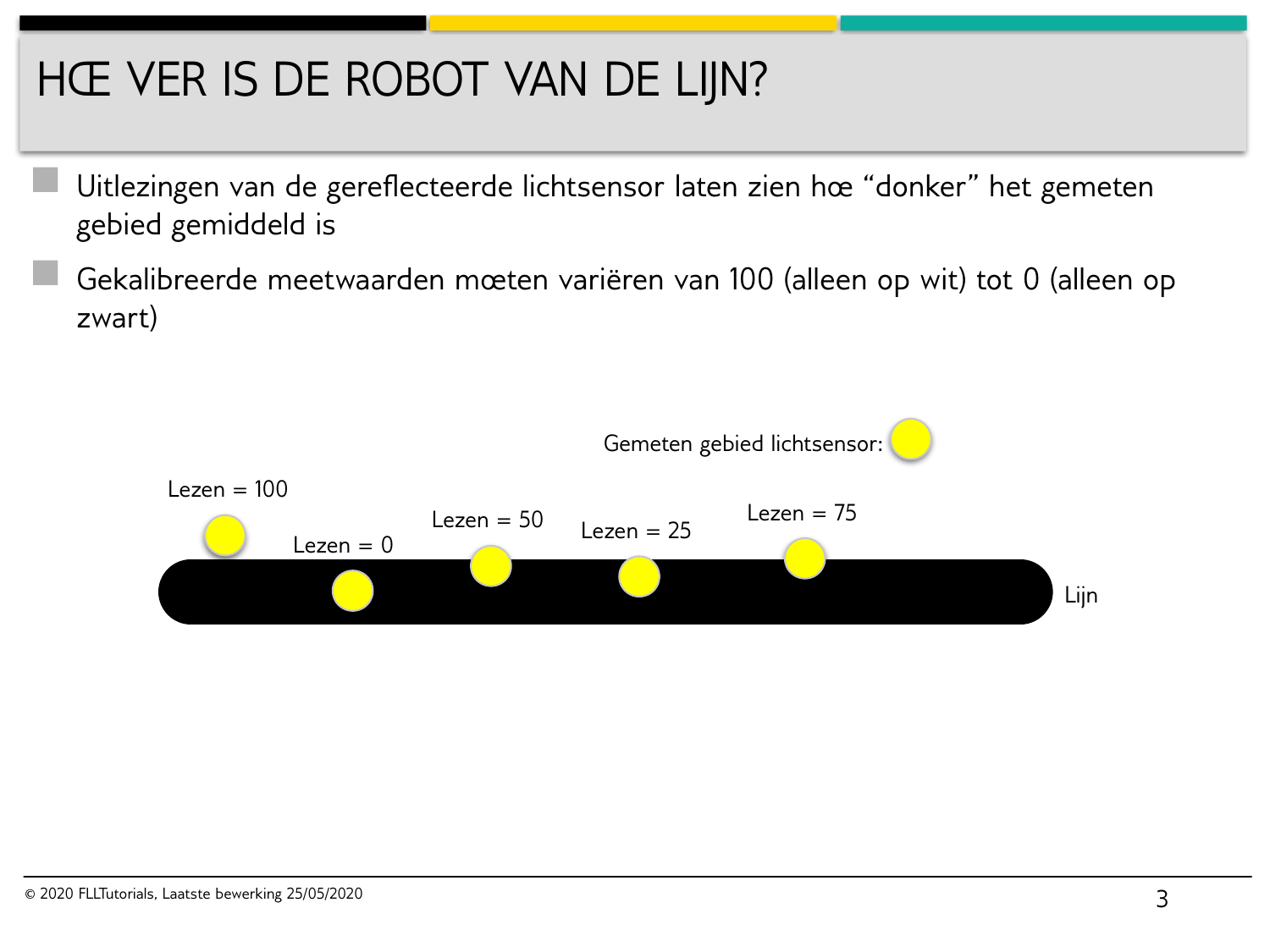

# Hoe ver is de robot van de lijn?
Uitlezingen van de gereflecteerde lichtsensor laten zien hoe “donker” het gemeten gebied gemiddeld is
Gekalibreerde meetwaarden moeten variëren van 100 (alleen op wit) tot 0 (alleen op zwart)

Gemeten gebied lichtsensor:
Lezen = 100
Lezen = 75
Lezen = 50
Lezen = 25

Lezen = 0

Lijn
3
© 2020 FLLTutorials, Laatste bewerking 25/05/2020